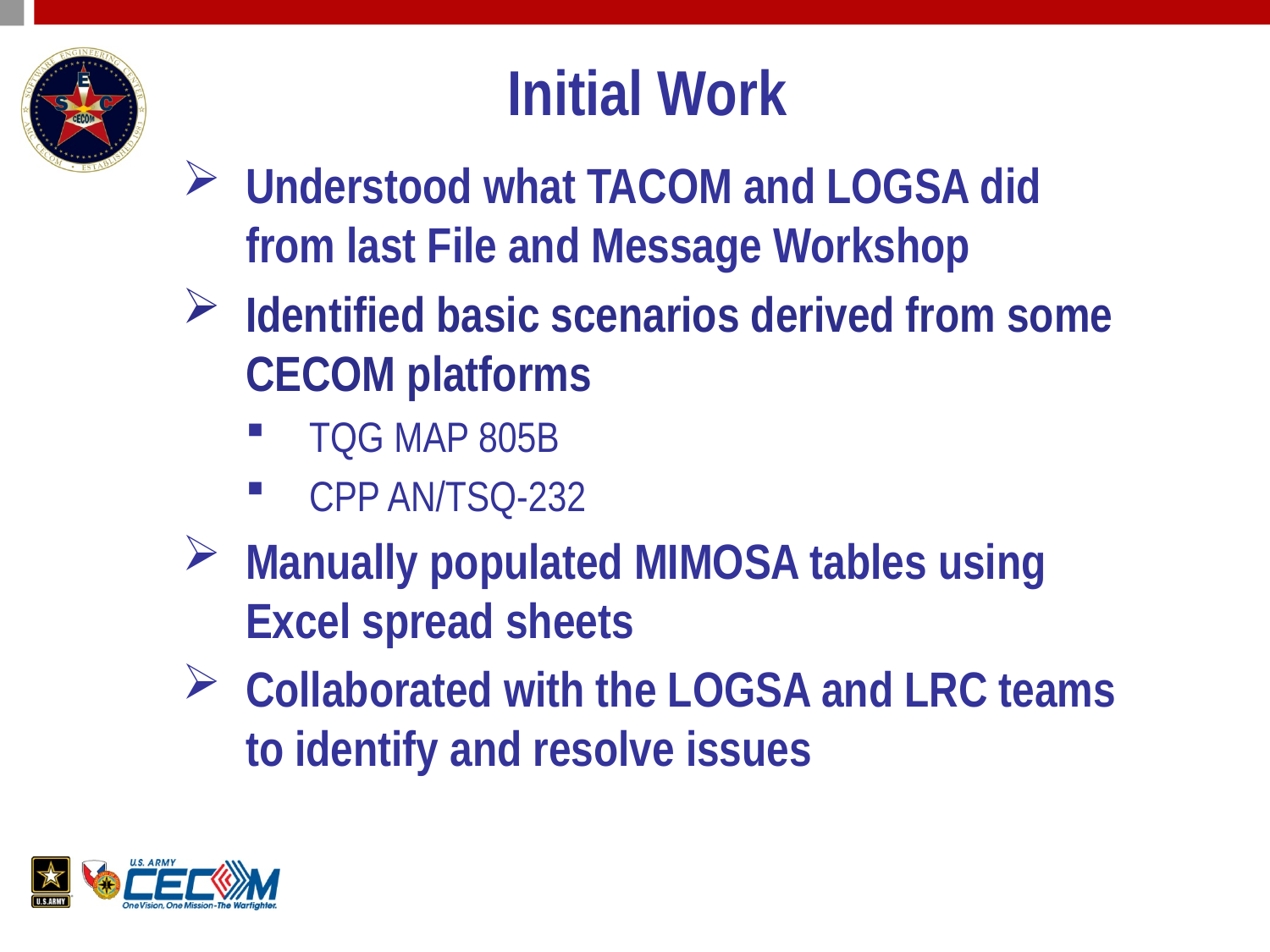

# Initial Work
Understood what TACOM and LOGSA did from last File and Message Workshop
Identified basic scenarios derived from some CECOM platforms
TQG MAP 805B
CPP AN/TSQ-232
Manually populated MIMOSA tables using Excel spread sheets
Collaborated with the LOGSA and LRC teams to identify and resolve issues